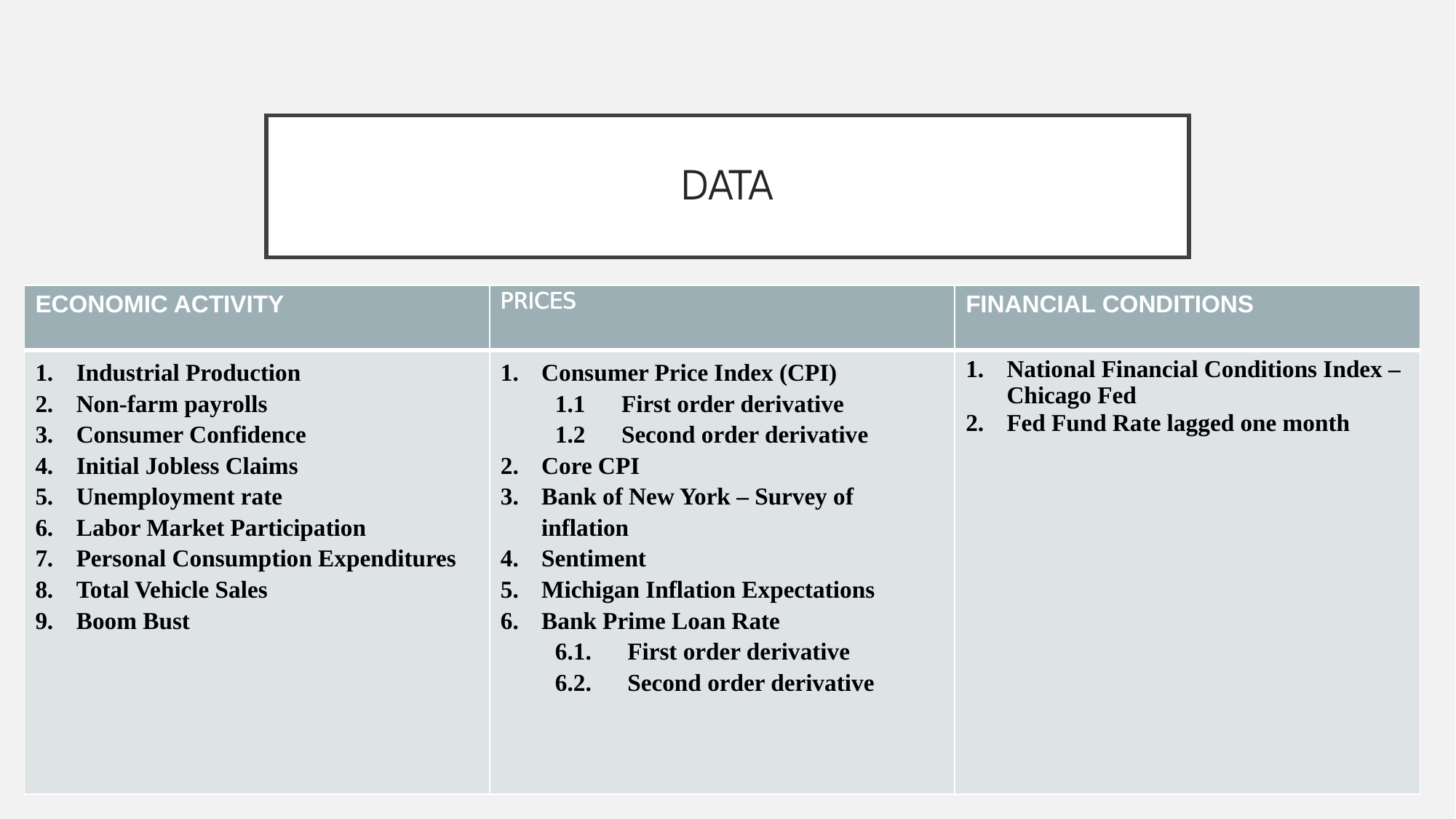

# DATA
| ECONOMIC ACTIVITY | PRICES | FINANCIAL CONDITIONS |
| --- | --- | --- |
| Industrial Production Non-farm payrolls Consumer Confidence Initial Jobless Claims Unemployment rate Labor Market Participation Personal Consumption Expenditures Total Vehicle Sales Boom Bust | Consumer Price Index (CPI) 1.1 First order derivative 1.2 Second order derivative Core CPI Bank of New York – Survey of inflation Sentiment Michigan Inflation Expectations Bank Prime Loan Rate 6.1. First order derivative 6.2. Second order derivative | National Financial Conditions Index – Chicago Fed Fed Fund Rate lagged one month |